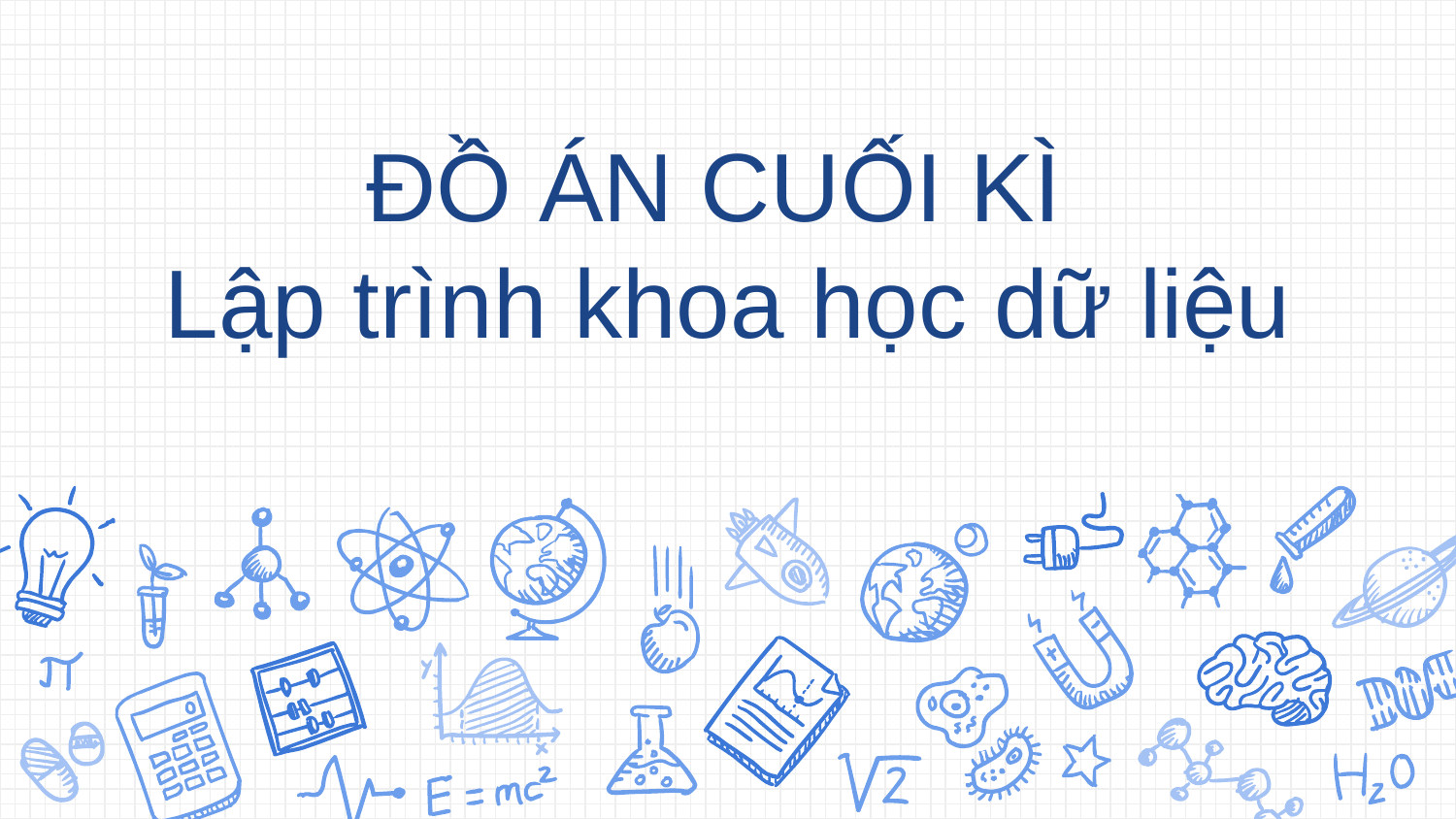

# ĐỒ ÁN CUỐI KÌ Lập trình khoa học dữ liệu